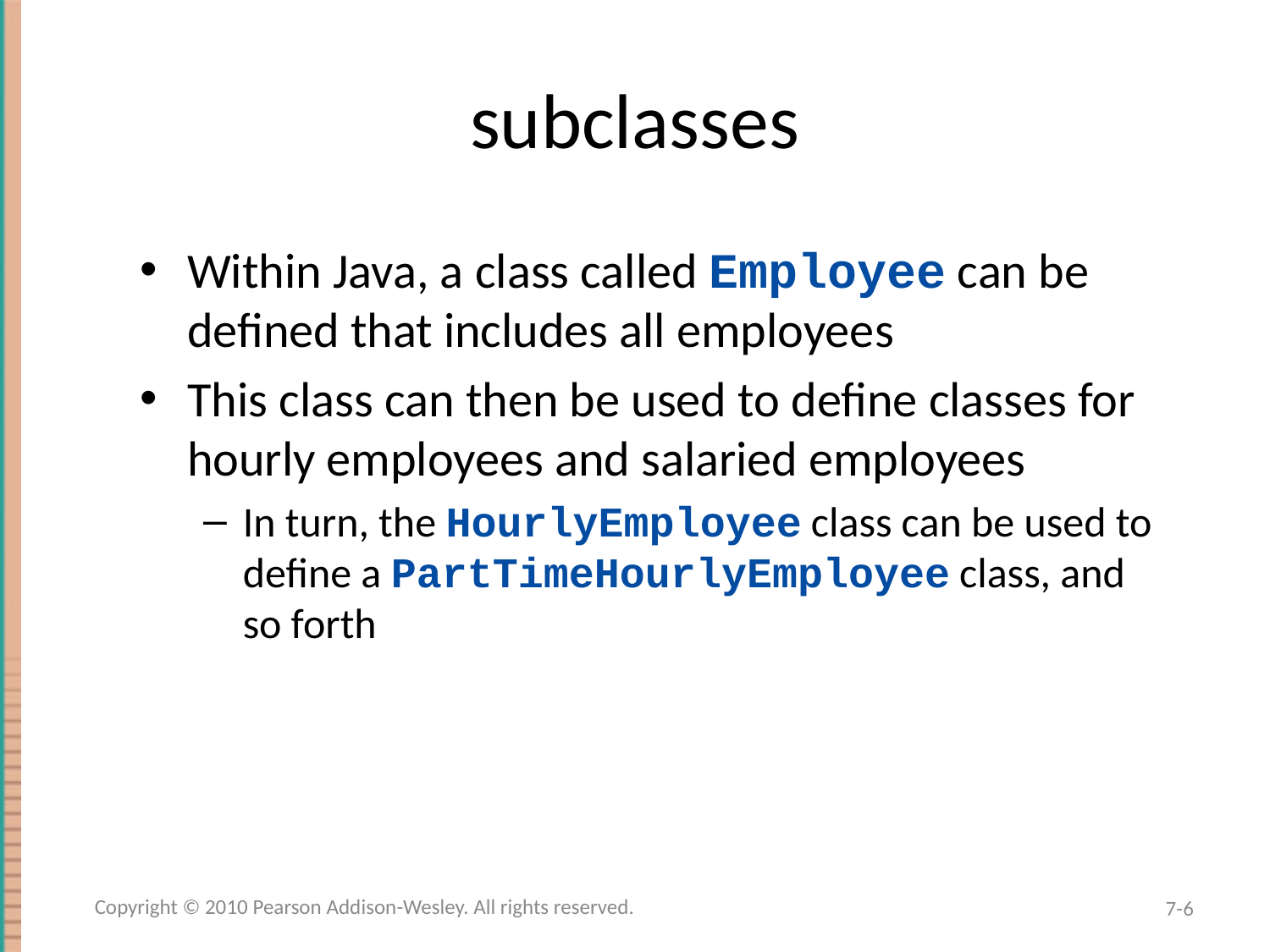

# subclasses
Within Java, a class called Employee can be defined that includes all employees
This class can then be used to define classes for hourly employees and salaried employees
In turn, the HourlyEmployee class can be used to define a PartTimeHourlyEmployee class, and so forth
Copyright © 2010 Pearson Addison-Wesley. All rights reserved.
7-6